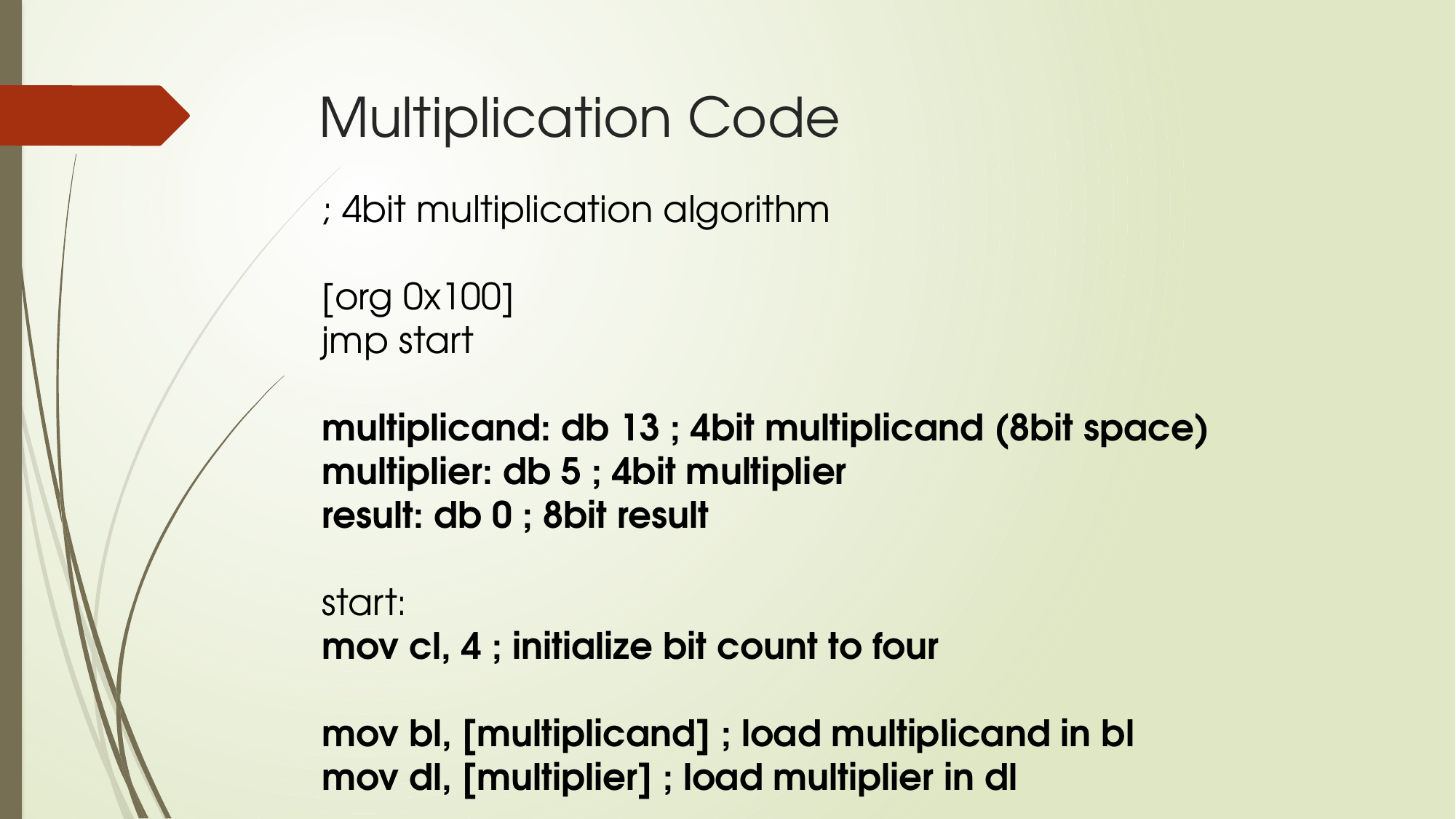

# Multiplication Code
; 4bit multiplication algorithm

[org 0x100]
jmp start

multiplicand: db 13 ; 4bit multiplicand (8bit space)
multiplier: db 5 ; 4bit multiplier
result: db 0 ; 8bit result

start:
mov cl, 4 ; initialize bit count to four

mov bl, [multiplicand] ; load multiplicand in bl
mov dl, [multiplier] ; load multiplier in dl